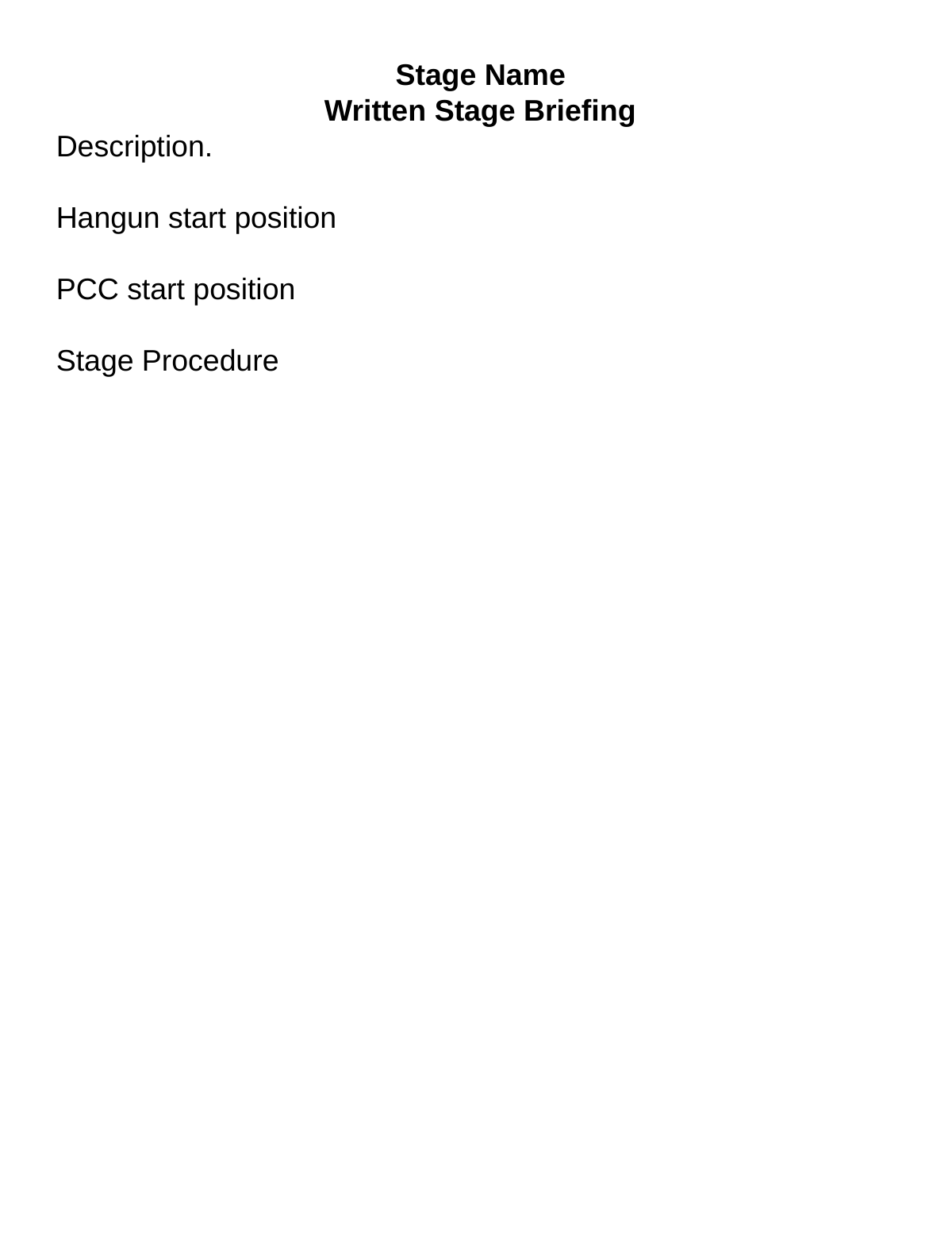

Stage Name
Written Stage Briefing
Description.

Hangun start position

PCC start position

Stage Procedure